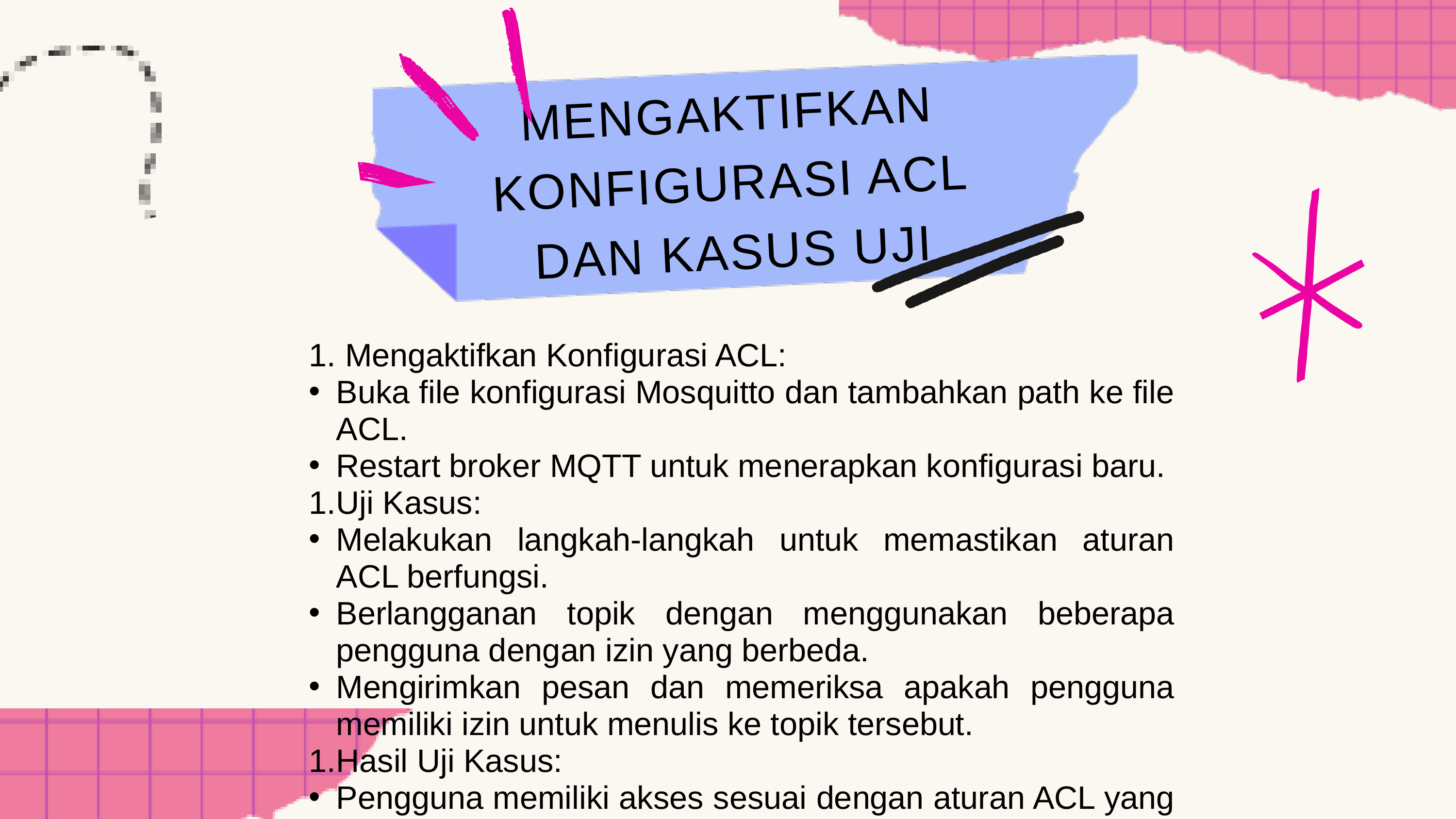

MENGAKTIFKAN KONFIGURASI ACL DAN KASUS UJI

 Mengaktifkan Konfigurasi ACL:
Buka file konfigurasi Mosquitto dan tambahkan path ke file ACL.
Restart broker MQTT untuk menerapkan konfigurasi baru.
Uji Kasus:
Melakukan langkah-langkah untuk memastikan aturan ACL berfungsi.
Berlangganan topik dengan menggunakan beberapa pengguna dengan izin yang berbeda.
Mengirimkan pesan dan memeriksa apakah pengguna memiliki izin untuk menulis ke topik tersebut.
Hasil Uji Kasus:
Pengguna memiliki akses sesuai dengan aturan ACL yang telah ditetapkan.
Pengguna dengan izin hanya baca tidak dapat mengirimkan pesan.
Pengguna lain dengan izin baca/tulis dapat mengirim dan menerima pesan.